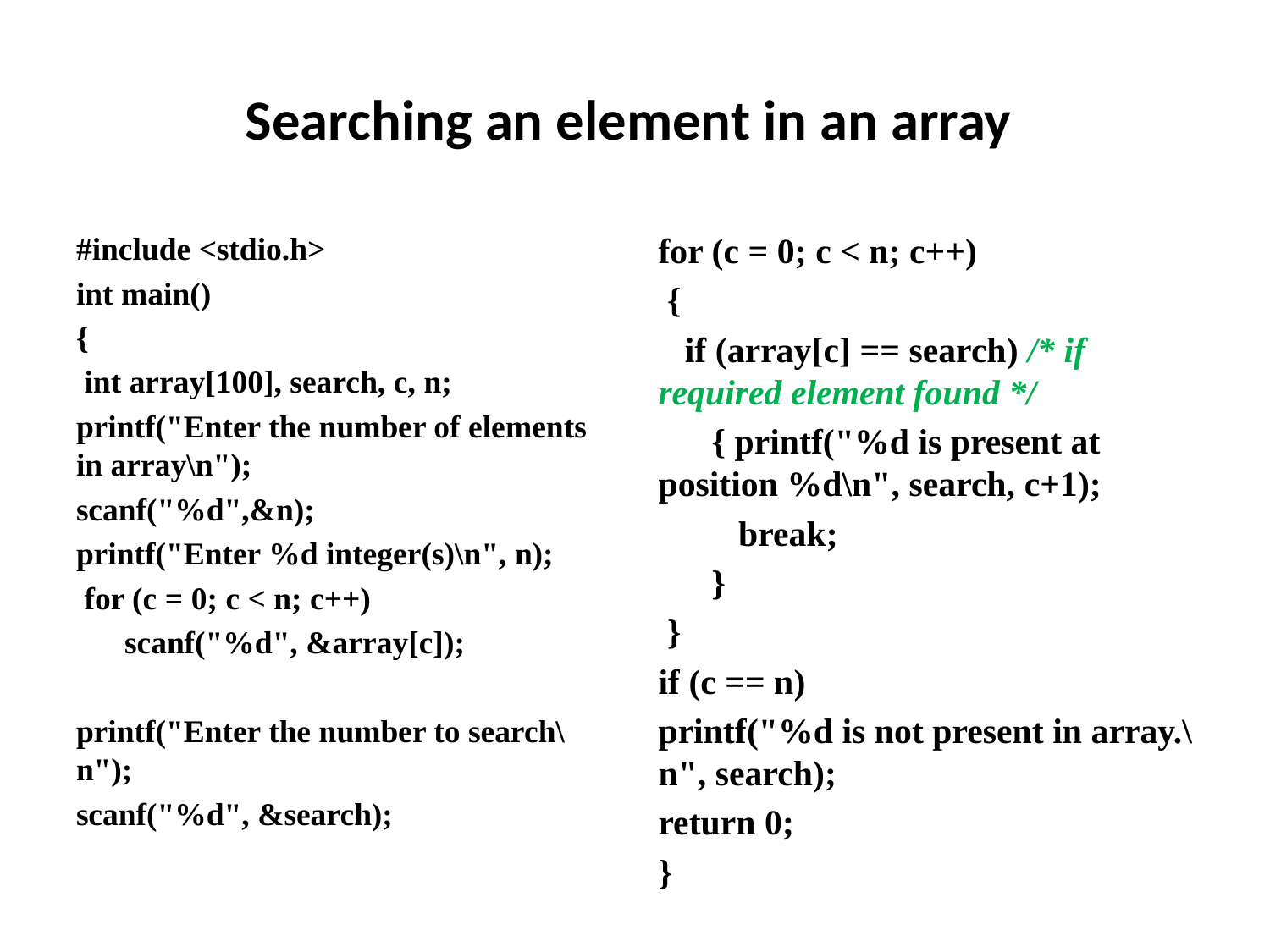

# Searching an element in an array
#include <stdio.h>
int main()
{
 int array[100], search, c, n;
printf("Enter the number of elements in array\n");
scanf("%d",&n);
printf("Enter %d integer(s)\n", n);
 for (c = 0; c < n; c++)
      scanf("%d", &array[c]);

printf("Enter the number to search\n");
scanf("%d", &search);

for (c = 0; c < n; c++)
 {
   if (array[c] == search) /* if required element found */
      { printf("%d is present at position %d\n", search, c+1);
         break;
      }
 }
if (c == n)
printf("%d is not present in array.\n", search);
return 0;
}